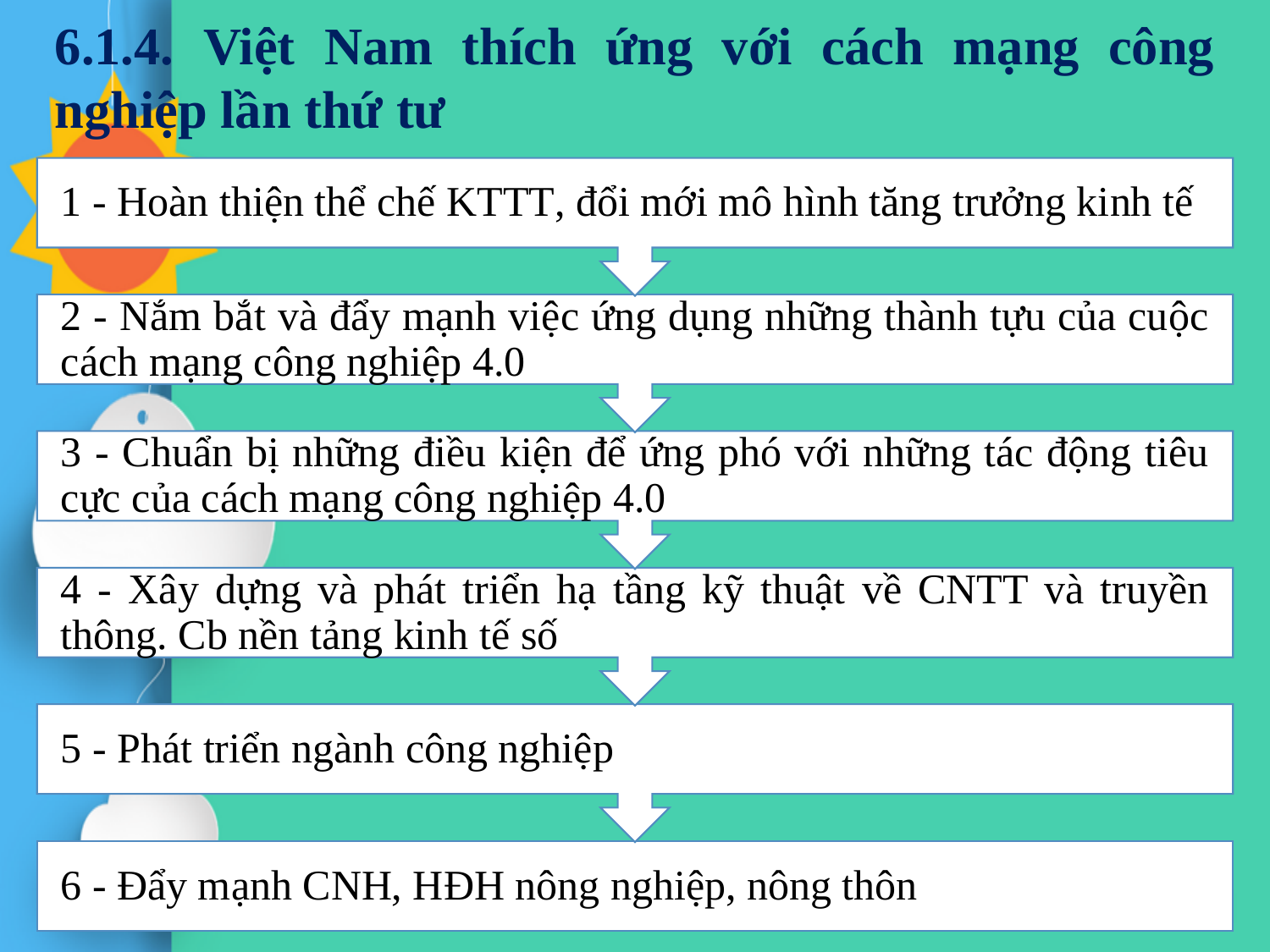

6.1.4. Việt Nam thích ứng với cách mạng công nghiệp lần thứ tư
6 - Đẩy mạnh CNH, HĐH nông nghiệp, nông thôn
5 - Phát triển ngành công nghiệp
4 - Xây dựng và phát triển hạ tầng kỹ thuật về CNTT và truyền thông. Cb nền tảng kinh tế số
3 - Chuẩn bị những điều kiện để ứng phó với những tác động tiêu cực của cách mạng công nghiệp 4.0
2 - Nắm bắt và đẩy mạnh việc ứng dụng những thành tựu của cuộc cách mạng công nghiệp 4.0
1 - Hoàn thiện thể chế KTTT, đổi mới mô hình tăng trưởng kinh tế